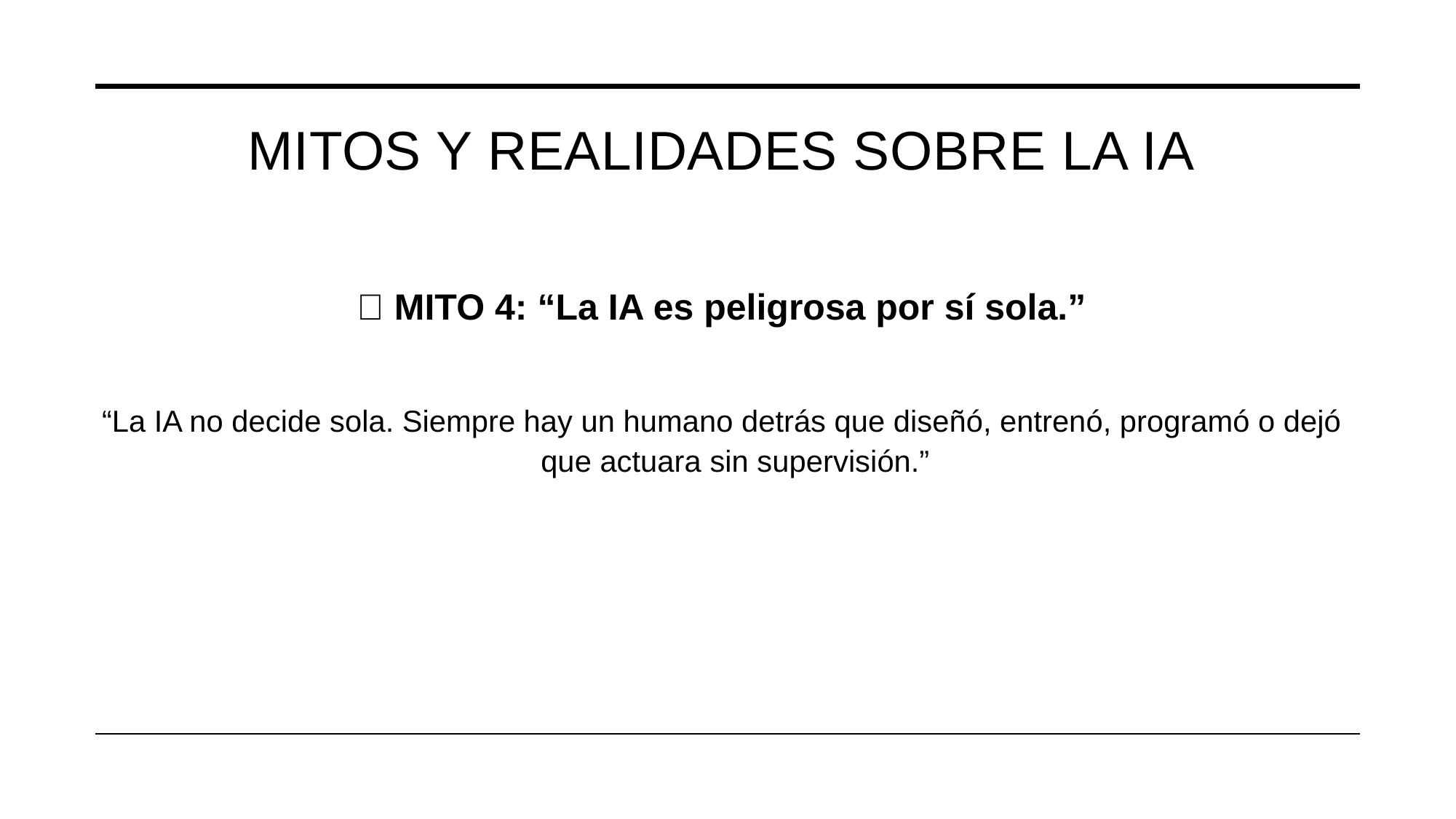

# Mitos y realidades sobre la IA
🧱 MITO 4: “La IA es peligrosa por sí sola.”

“La IA no decide sola. Siempre hay un humano detrás que diseñó, entrenó, programó o dejó que actuara sin supervisión.”